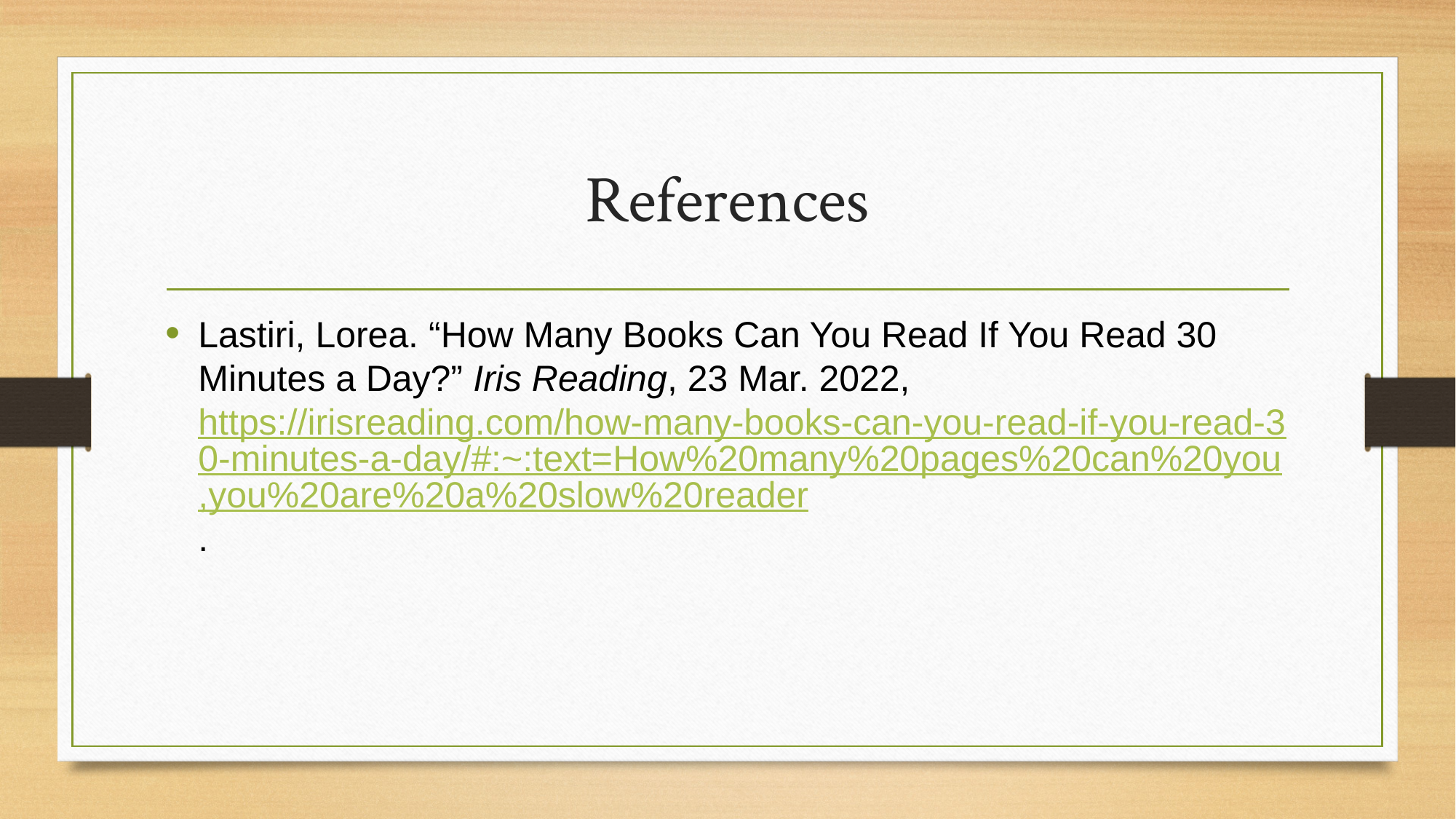

# References
Lastiri, Lorea. “How Many Books Can You Read If You Read 30 Minutes a Day?” Iris Reading, 23 Mar. 2022, https://irisreading.com/how-many-books-can-you-read-if-you-read-30-minutes-a-day/#:~:text=How%20many%20pages%20can%20you,you%20are%20a%20slow%20reader.